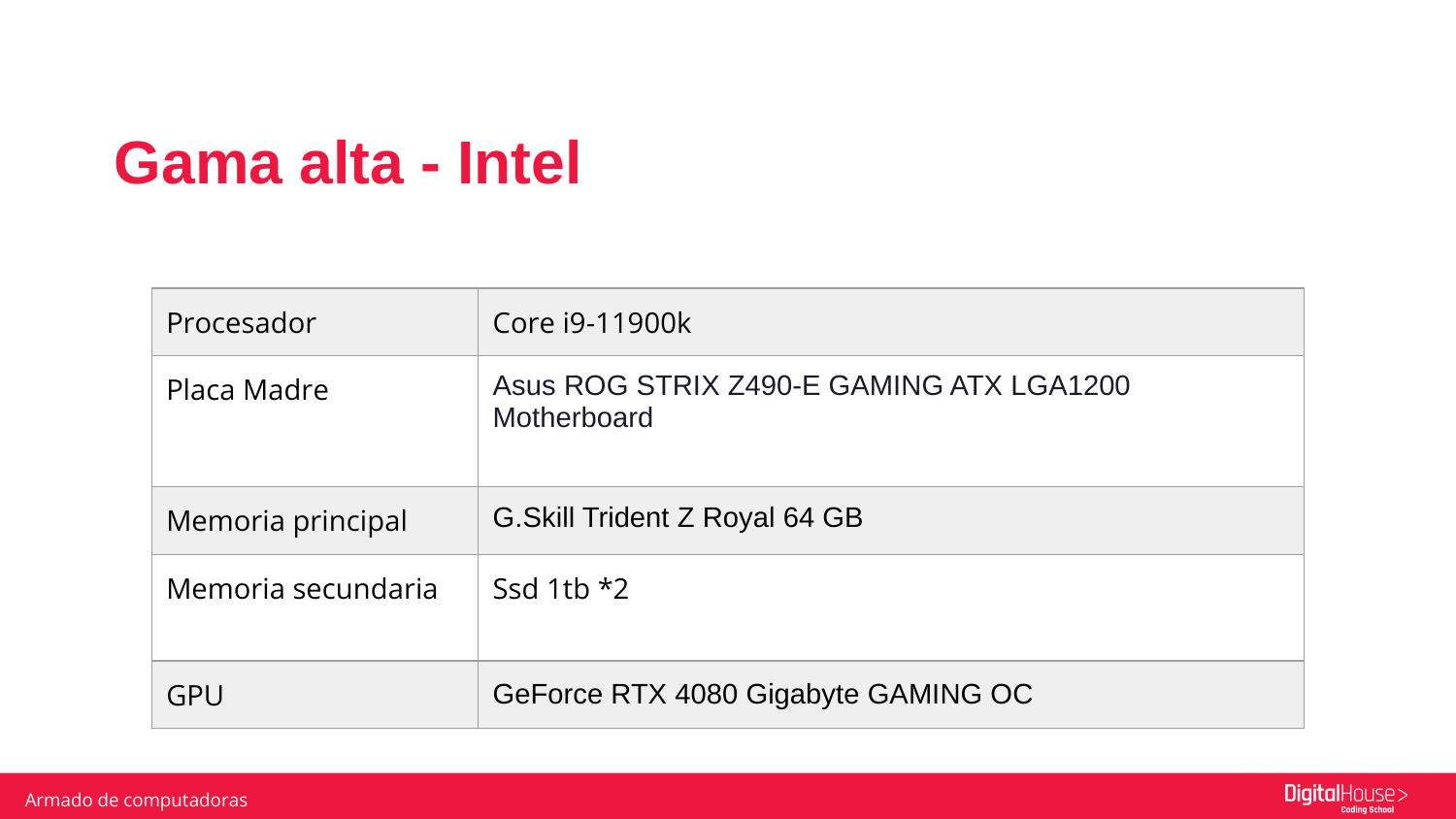

Gama alta - Intel

| Procesador | Core i9-11900k |
| --- | --- |
| Placa Madre | Asus ROG STRIX Z490-E GAMING ATX LGA1200 Motherboard |
| Memoria principal | G.Skill Trident Z Royal 64 GB |
| Memoria secundaria | Ssd 1tb \*2 |
| GPU | GeForce RTX 4080 Gigabyte GAMING OC |